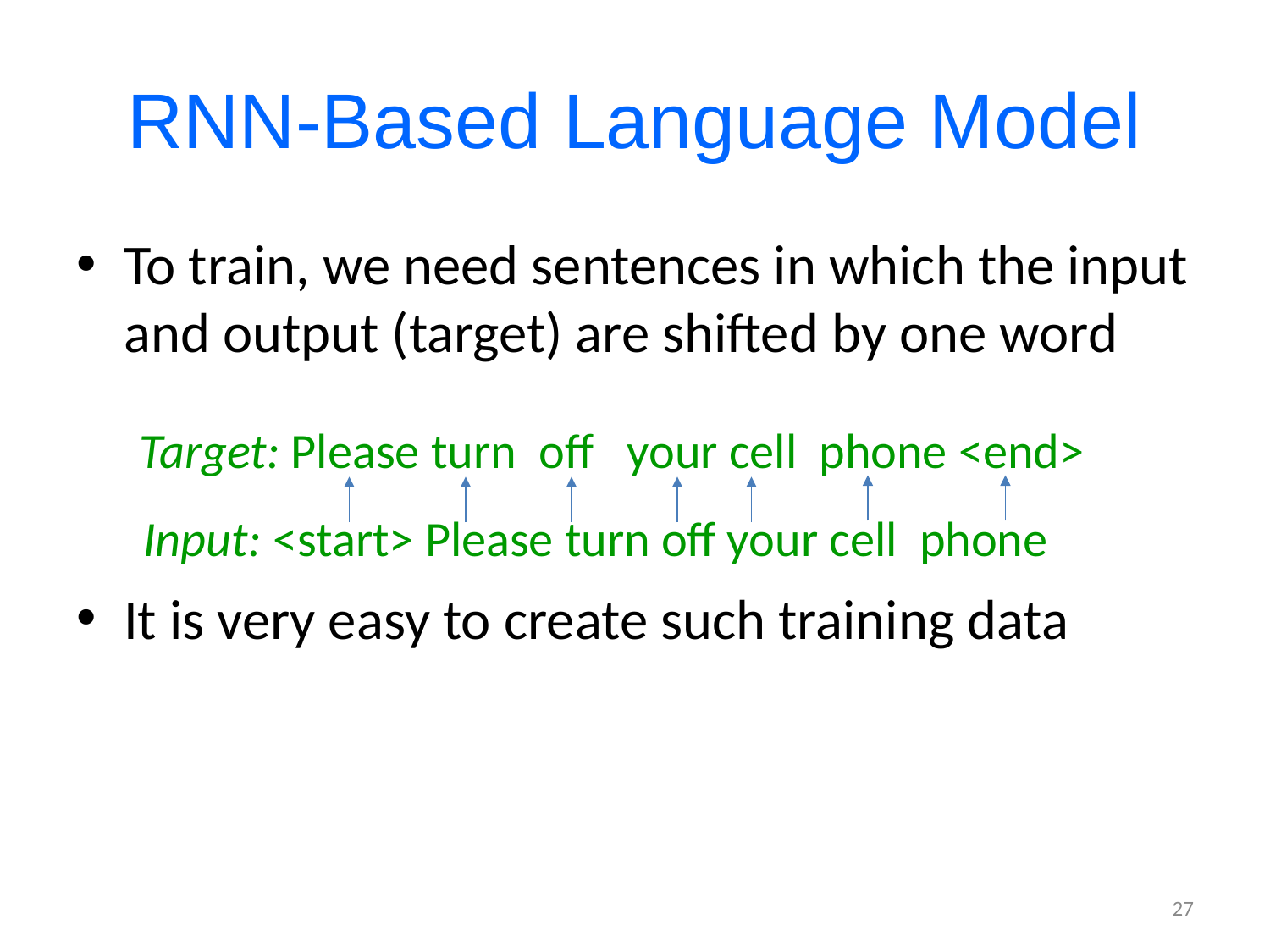

# RNN-Based Language Model
To train, we need sentences in which the input and output (target) are shifted by one word

It is very easy to create such training data

Target: Please turn  off   your cell  phone <end>
Input: <start> Please turn off your cell  phone
27